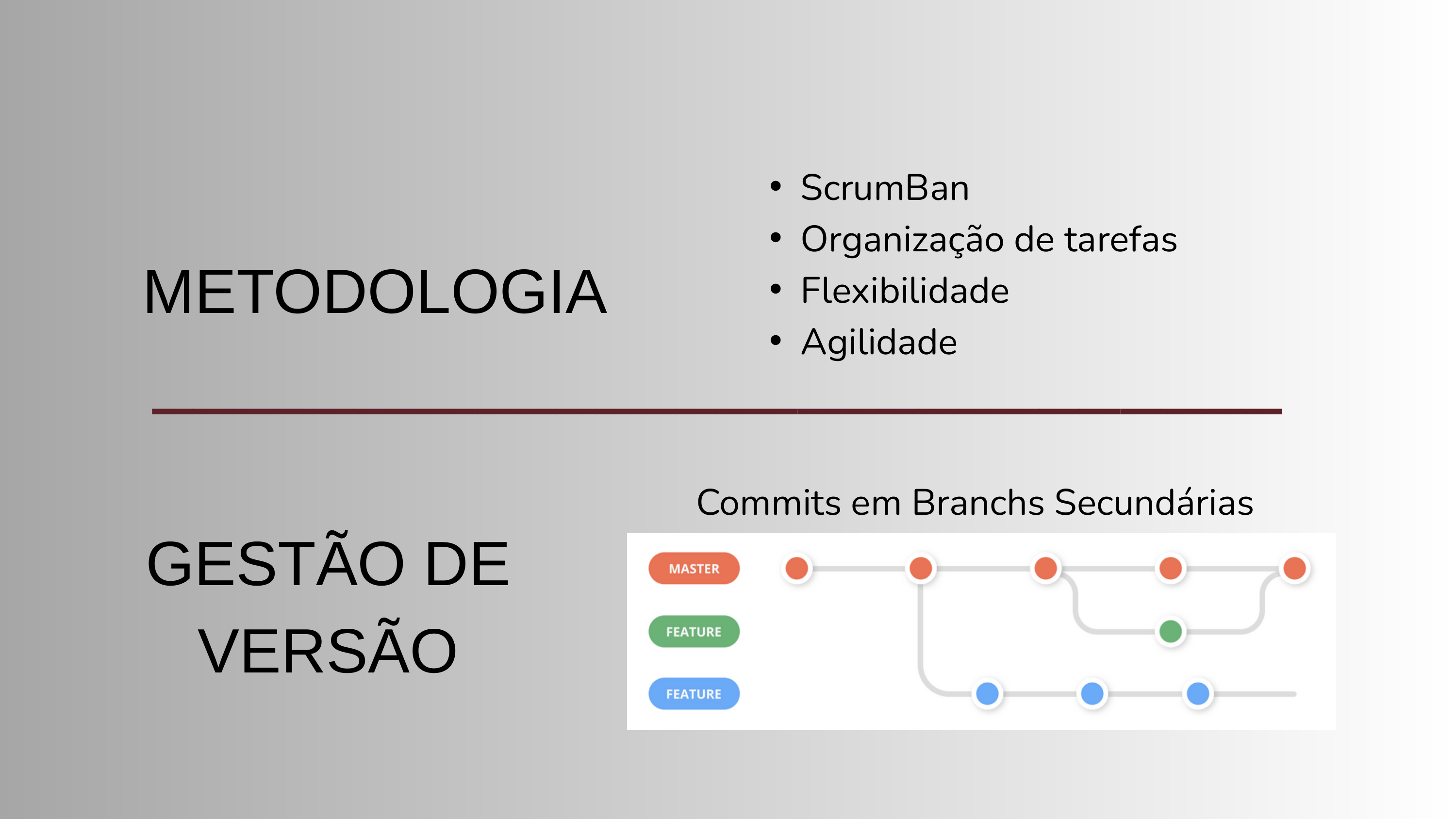

ScrumBan
Organização de tarefas
Flexibilidade
Agilidade

METODOLOGIA
____________________________
Commits em Branchs Secundárias
GESTÃO DE VERSÃO